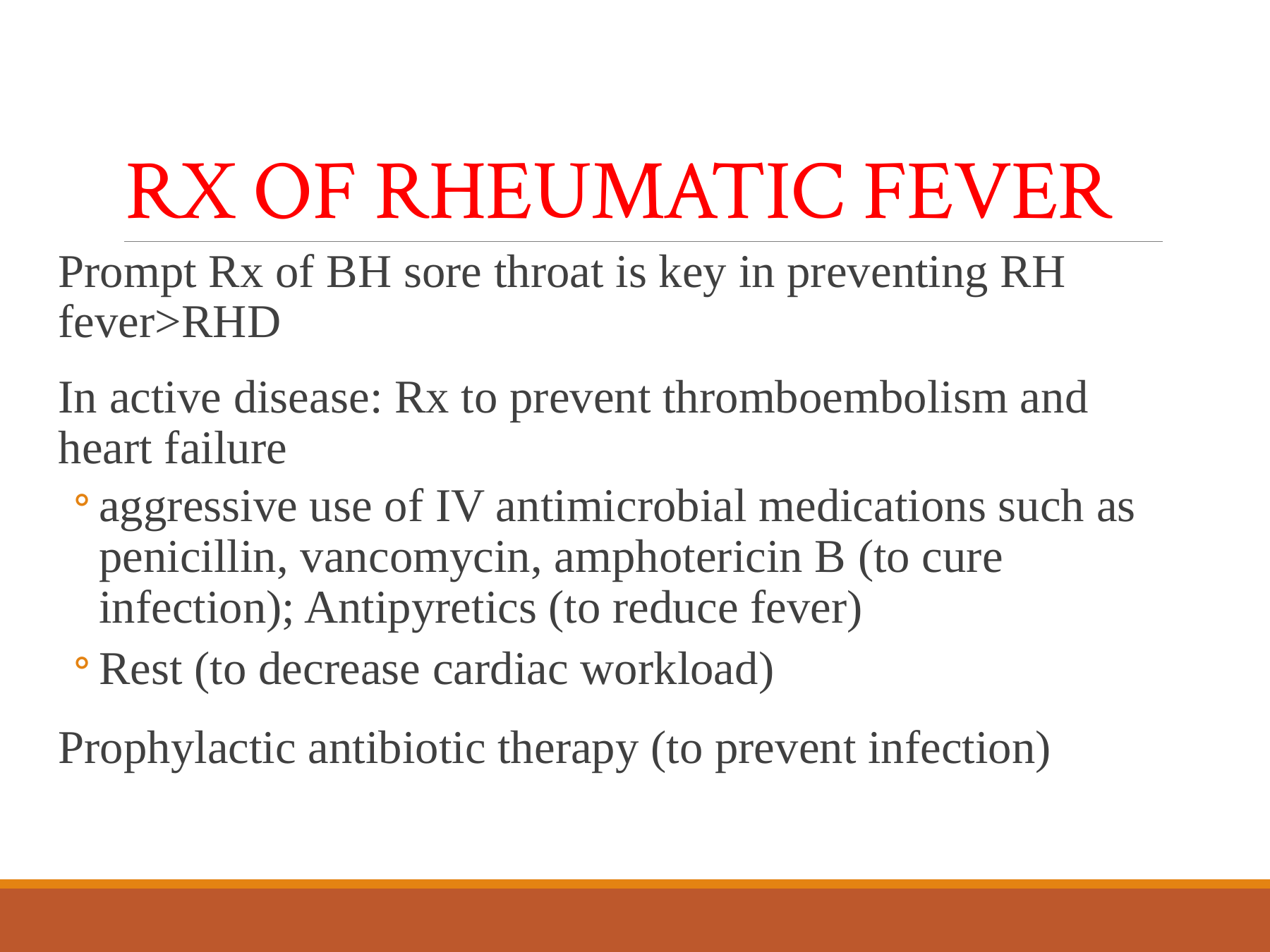

# RX OF RHEUMATIC FEVER
Prompt Rx of BH sore throat is key in preventing RH fever>RHD
In active disease: Rx to prevent thromboembolism and heart failure
aggressive use of IV antimicrobial medications such as penicillin, vancomycin, amphotericin B (to cure infection); Antipyretics (to reduce fever)
Rest (to decrease cardiac workload)
Prophylactic antibiotic therapy (to prevent infection)